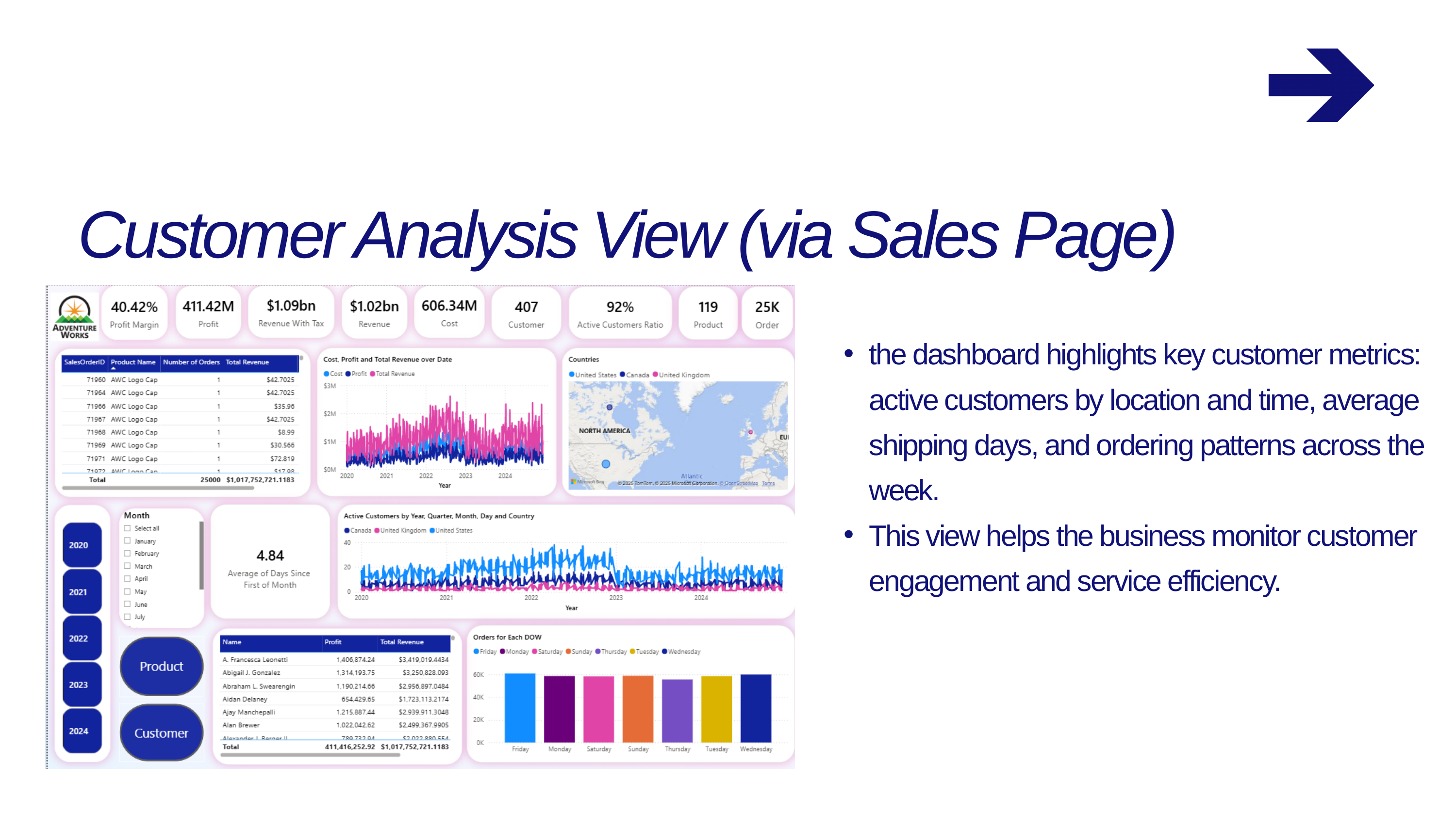

Customer Analysis View (via Sales Page)

the dashboard highlights key customer metrics: active customers by location and time, average shipping days, and ordering patterns across the week.
This view helps the business monitor customer engagement and service efficiency.